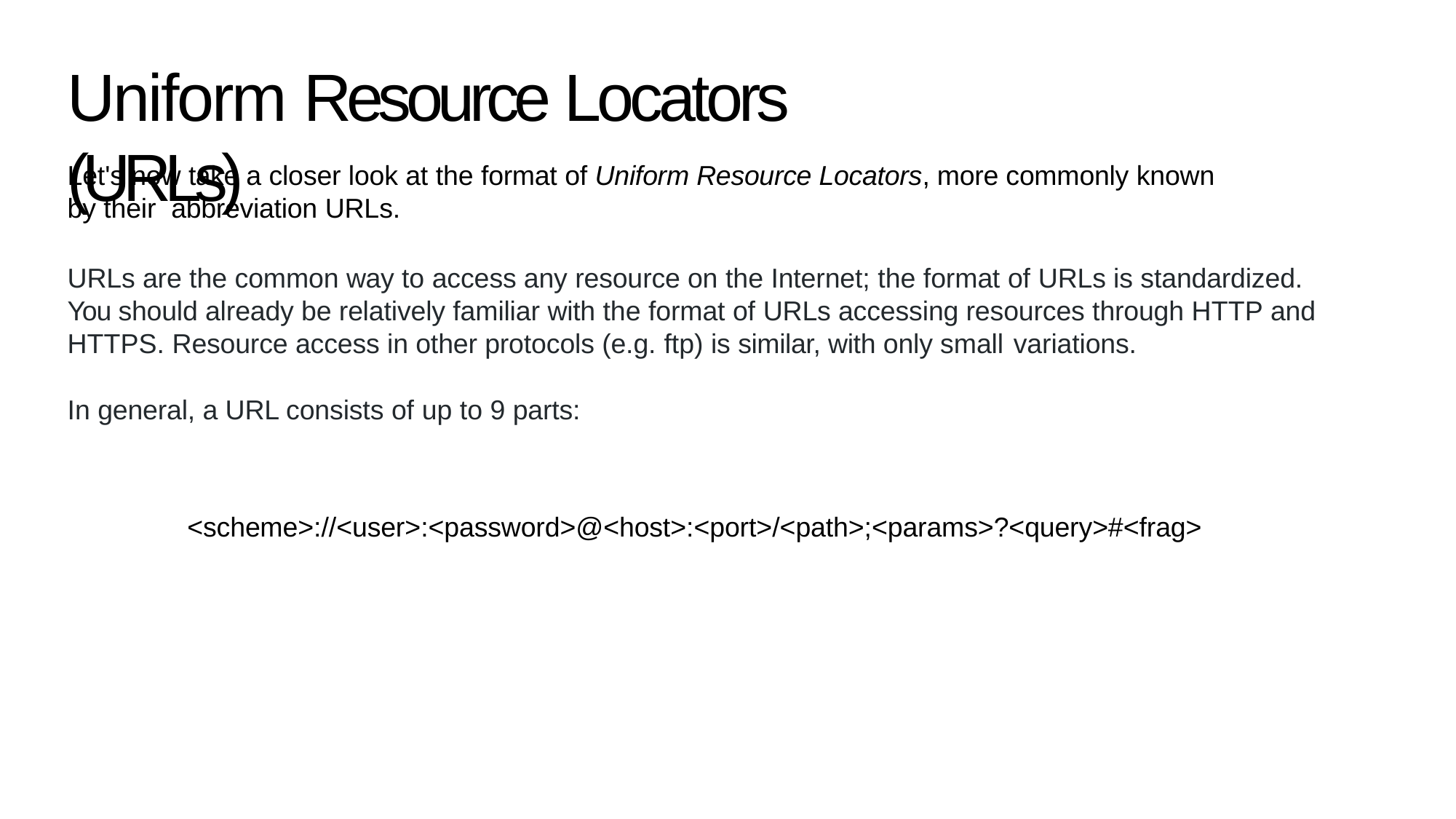

# Uniform Resource Locators (URLs)
Let's now take a closer look at the format of Uniform Resource Locators, more commonly known by their  abbreviation URLs.

URLs are the common way to access any resource on the Internet; the format of URLs is standardized.  You should already be relatively familiar with the format of URLs accessing resources through HTTP and  HTTPS. Resource access in other protocols (e.g. ftp) is similar, with only small variations.

In general, a URL consists of up to 9 parts:

<scheme>://<user>:<password>@<host>:<port>/<path>;<params>?<query>#<frag>